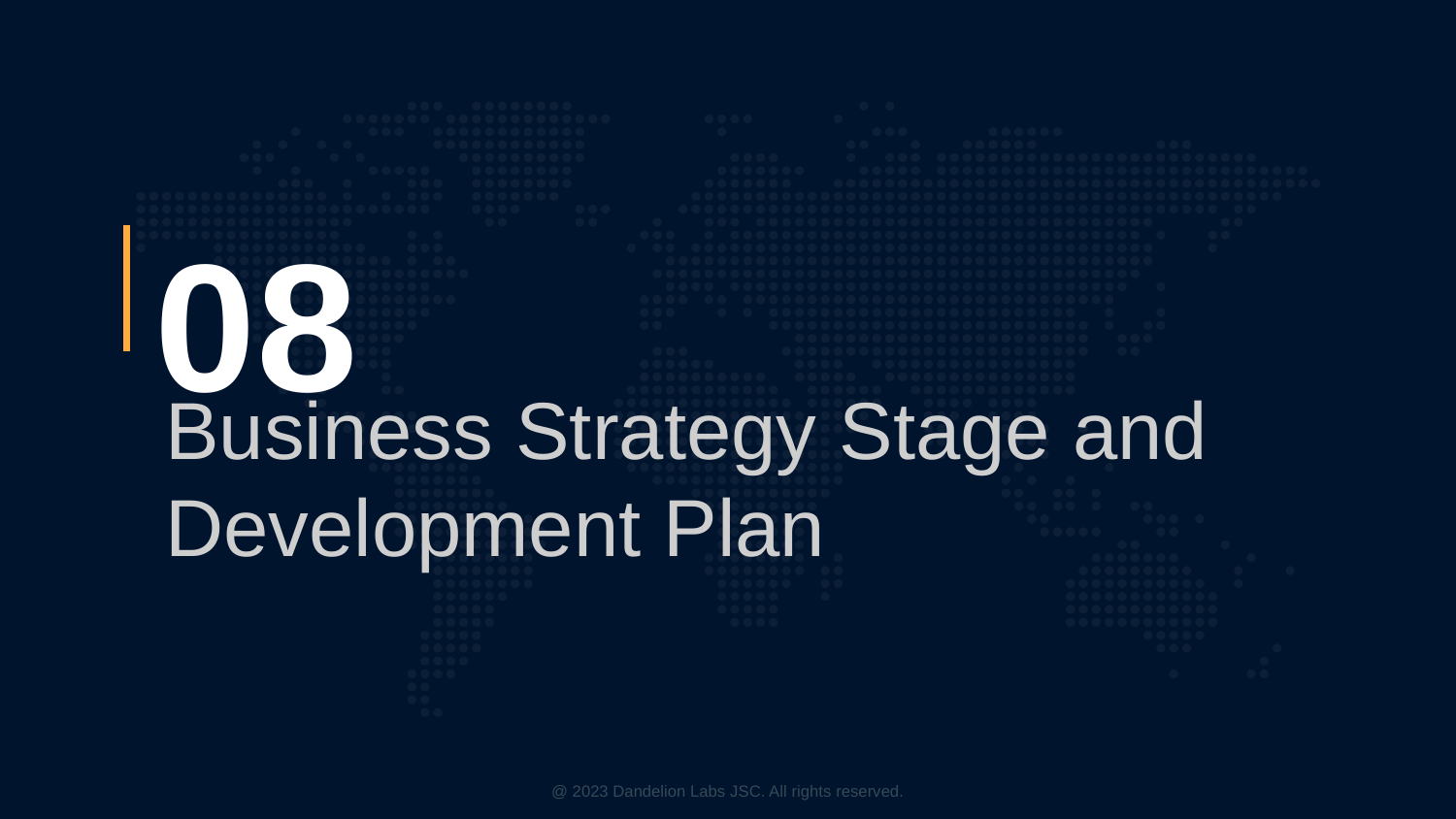

08
# Business Strategy Stage and Development Plan